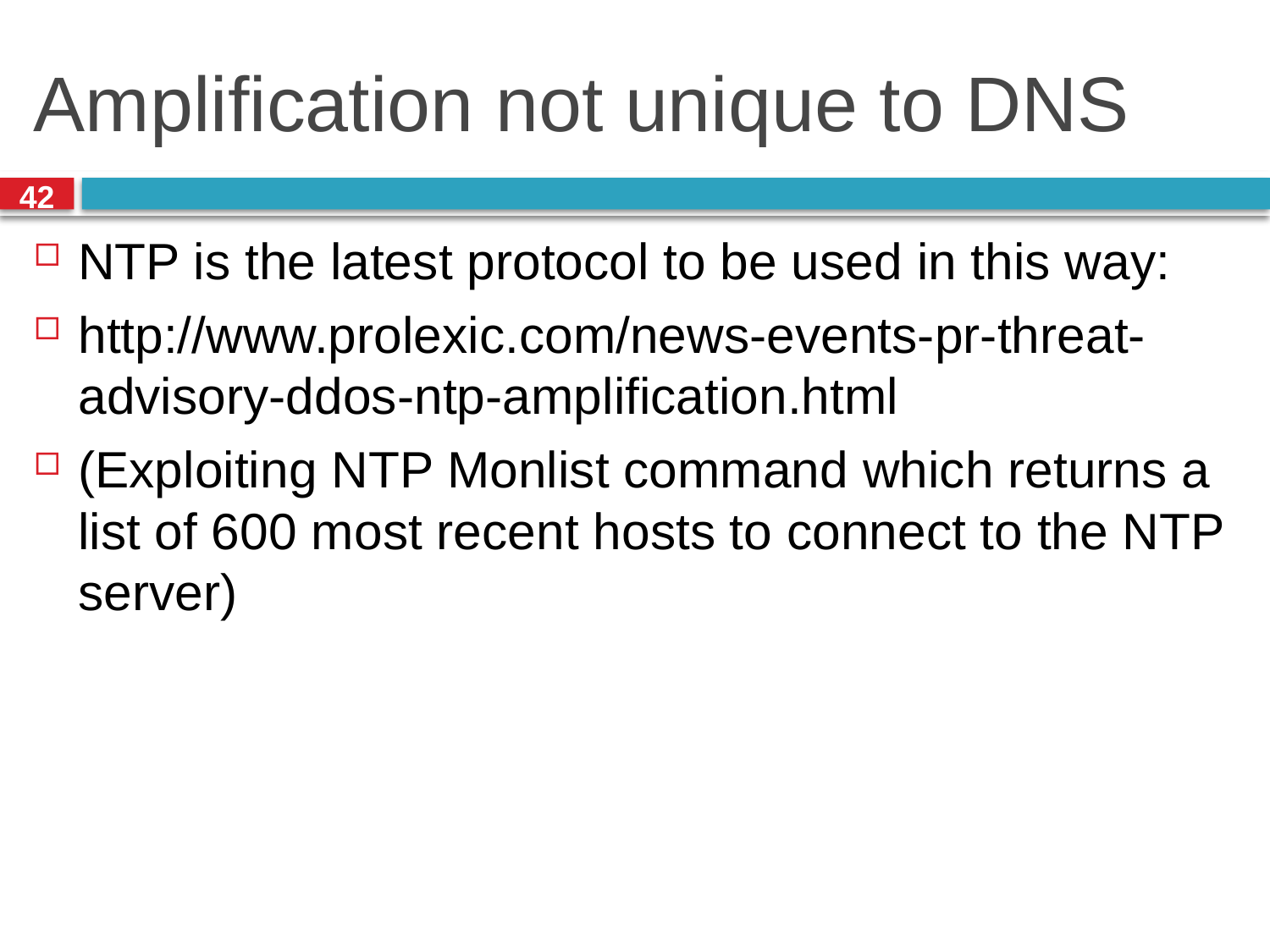

# Amplification not unique to DNS
42
NTP is the latest protocol to be used in this way:
http://www.prolexic.com/news-events-pr-threat-advisory-ddos-ntp-amplification.html
(Exploiting NTP Monlist command which returns a list of 600 most recent hosts to connect to the NTP server)